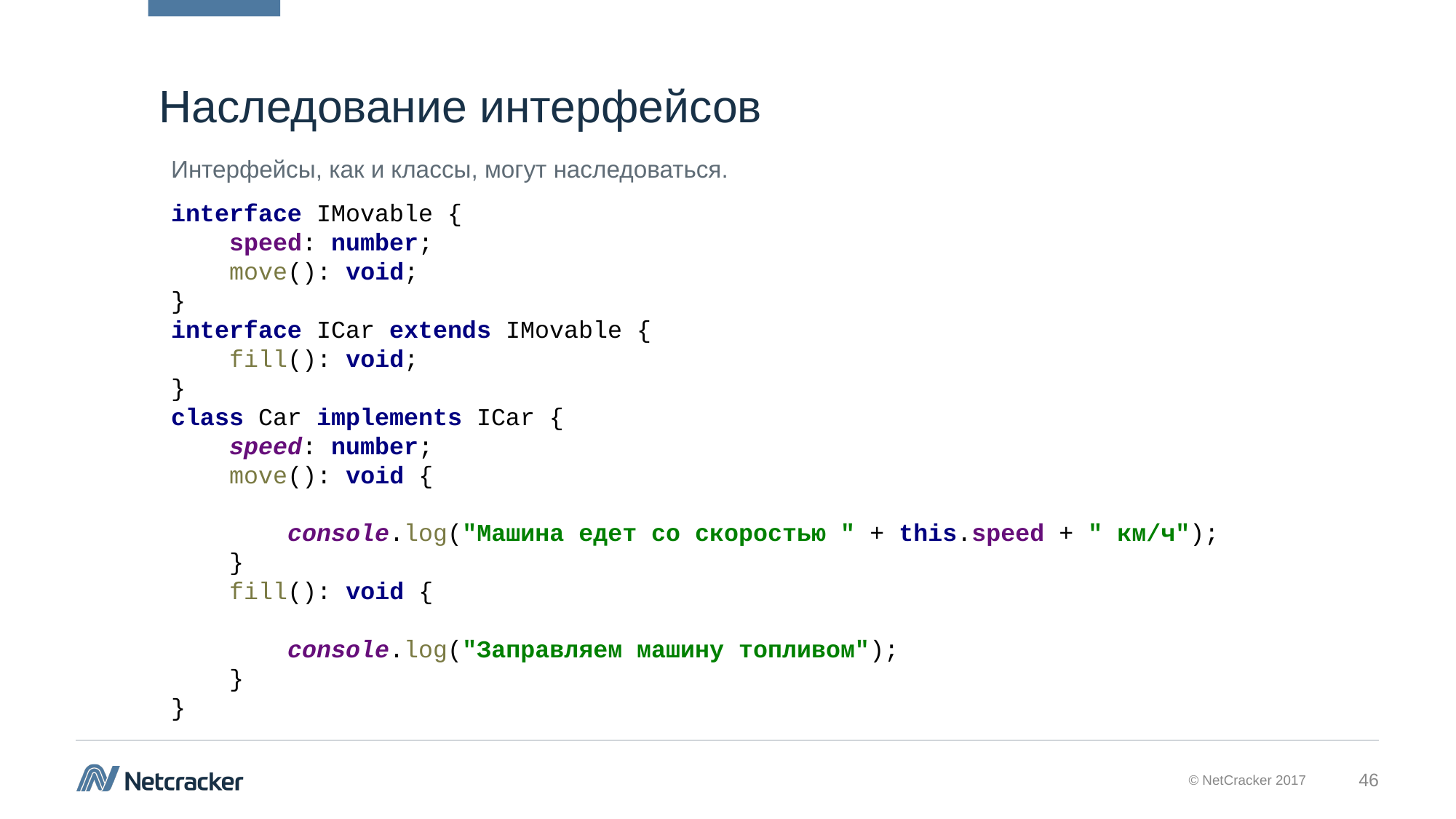

# Наследование интерфейсов
Интерфейсы, как и классы, могут наследоваться.
interface IMovable {
    speed: number;
    move(): void;
}
interface ICar extends IMovable {
    fill(): void;
}
class Car implements ICar {
    speed: number;
    move(): void {
        console.log("Машина едет со скоростью " + this.speed + " км/ч");
    }
    fill(): void {
        console.log("Заправляем машину топливом");
    }
}